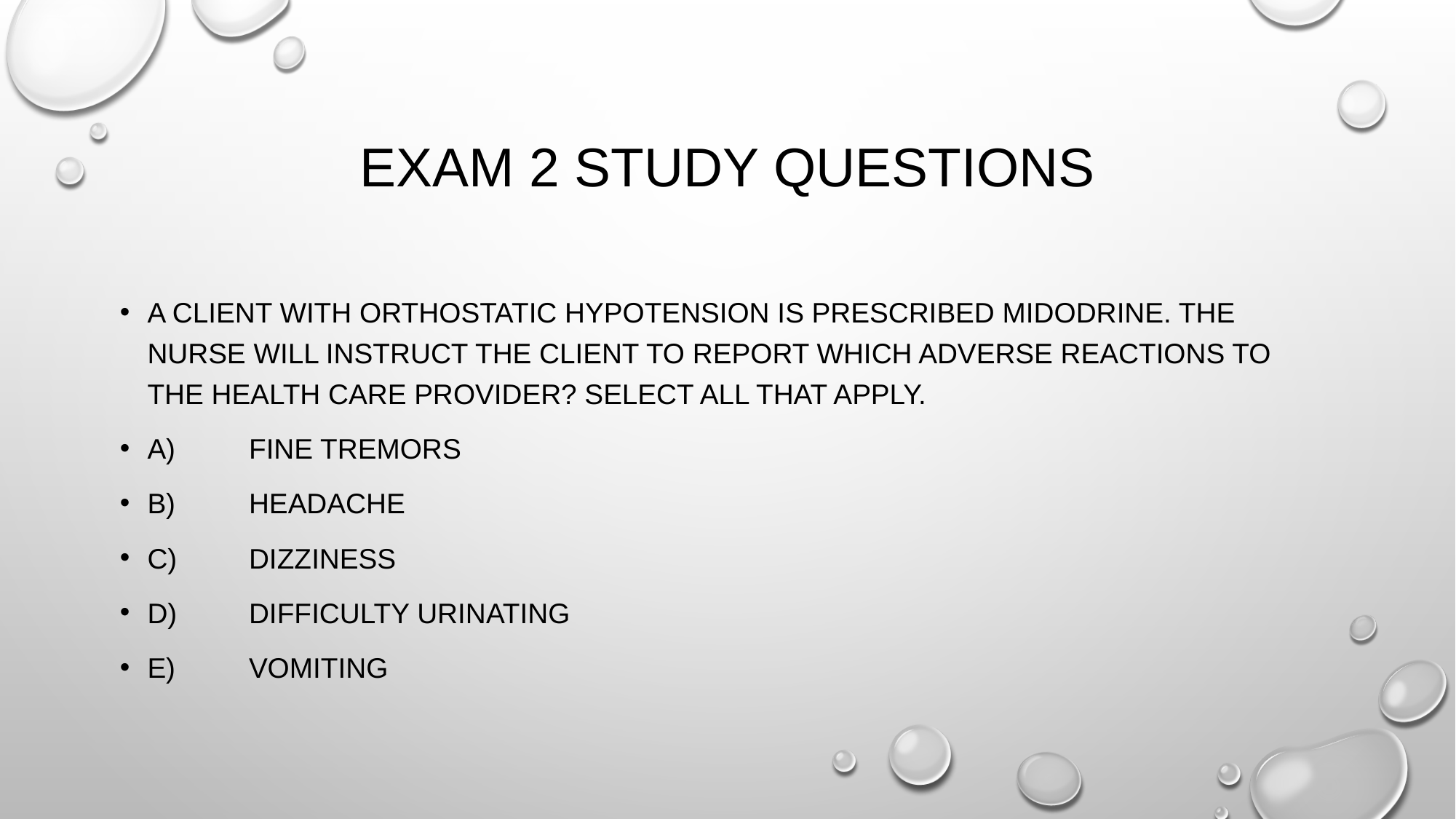

# Exam 2 study questions
A client with orthostatic hypotension is prescribed midodrine. The nurse will instruct the client to report which adverse reactions to the health care provider? Select all that apply.
A)	Fine tremors
B)	Headache
C)	Dizziness
D)	Difficulty urinating
E)	Vomiting